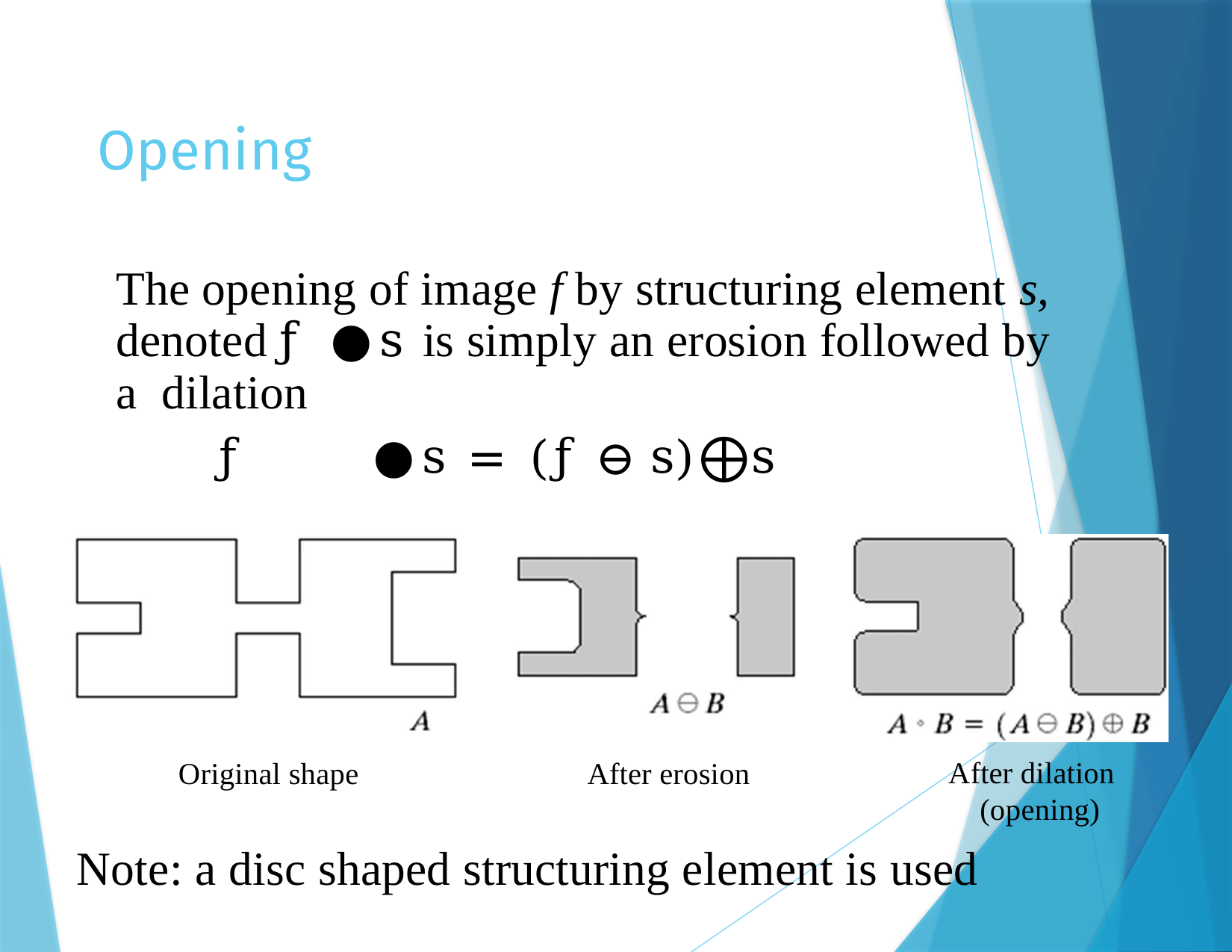

# Opening
The opening of image f by structuring element s,  denoted ƒ	○	s is simply an erosion followed by a  dilation
ƒ	○	s	=	(ƒ	⊖ s)⨁s

Original shape	After erosion
After dilation  (opening)
Note: a disc shaped structuring element is used